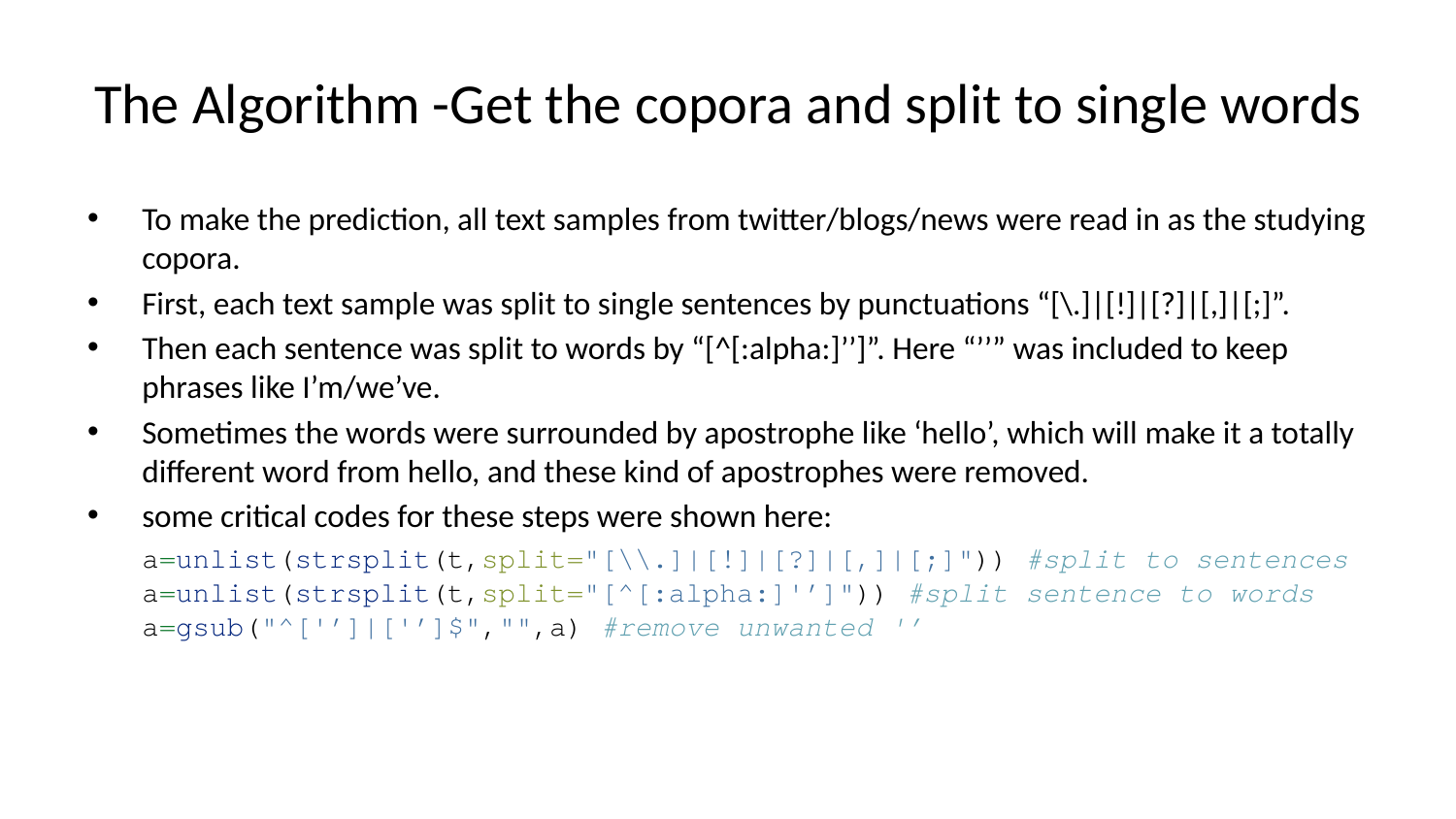

# The Algorithm -Get the copora and split to single words
To make the prediction, all text samples from twitter/blogs/news were read in as the studying copora.
First, each text sample was split to single sentences by punctuations “[\.]|[!]|[?]|[,]|[;]”.
Then each sentence was split to words by “[^[:alpha:]’’]”. Here “’’” was included to keep phrases like I’m/we’ve.
Sometimes the words were surrounded by apostrophe like ‘hello’, which will make it a totally different word from hello, and these kind of apostrophes were removed.
some critical codes for these steps were shown here:
a=unlist(strsplit(t,split="[\\.]|[!]|[?]|[,]|[;]")) #split to sentences
a=unlist(strsplit(t,split="[^[:alpha:]'’]")) #split sentence to words
a=gsub("^['’]|['’]$","",a) #remove unwanted '’